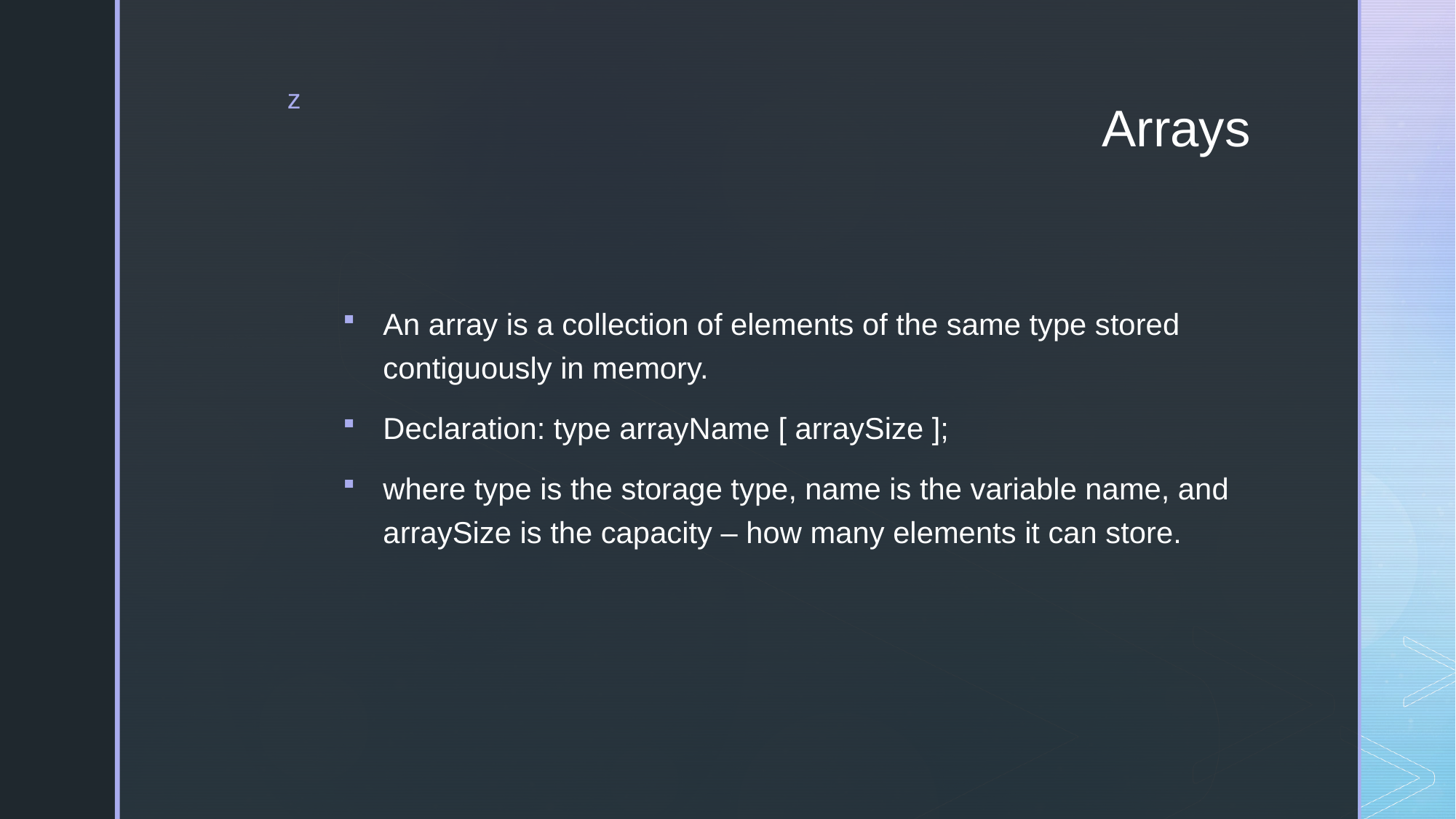

# Arrays
An array is a collection of elements of the same type stored contiguously in memory.
Declaration: type arrayName [ arraySize ];
where type is the storage type, name is the variable name, and arraySize is the capacity – how many elements it can store.